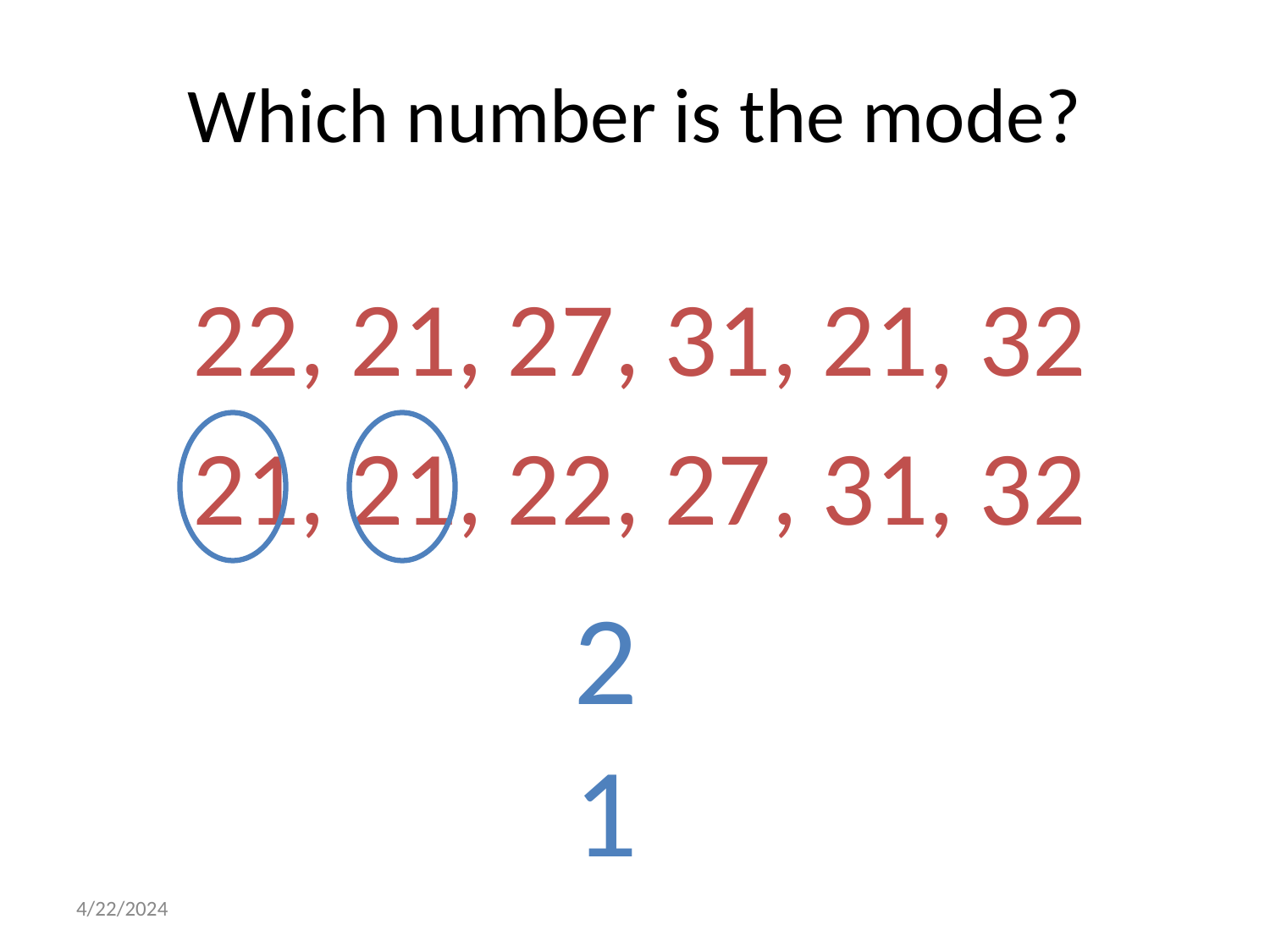

# Which number is the mode?
22, 21, 27, 31, 21, 32
21, 21, 22, 27, 31, 32

21
4/22/2024